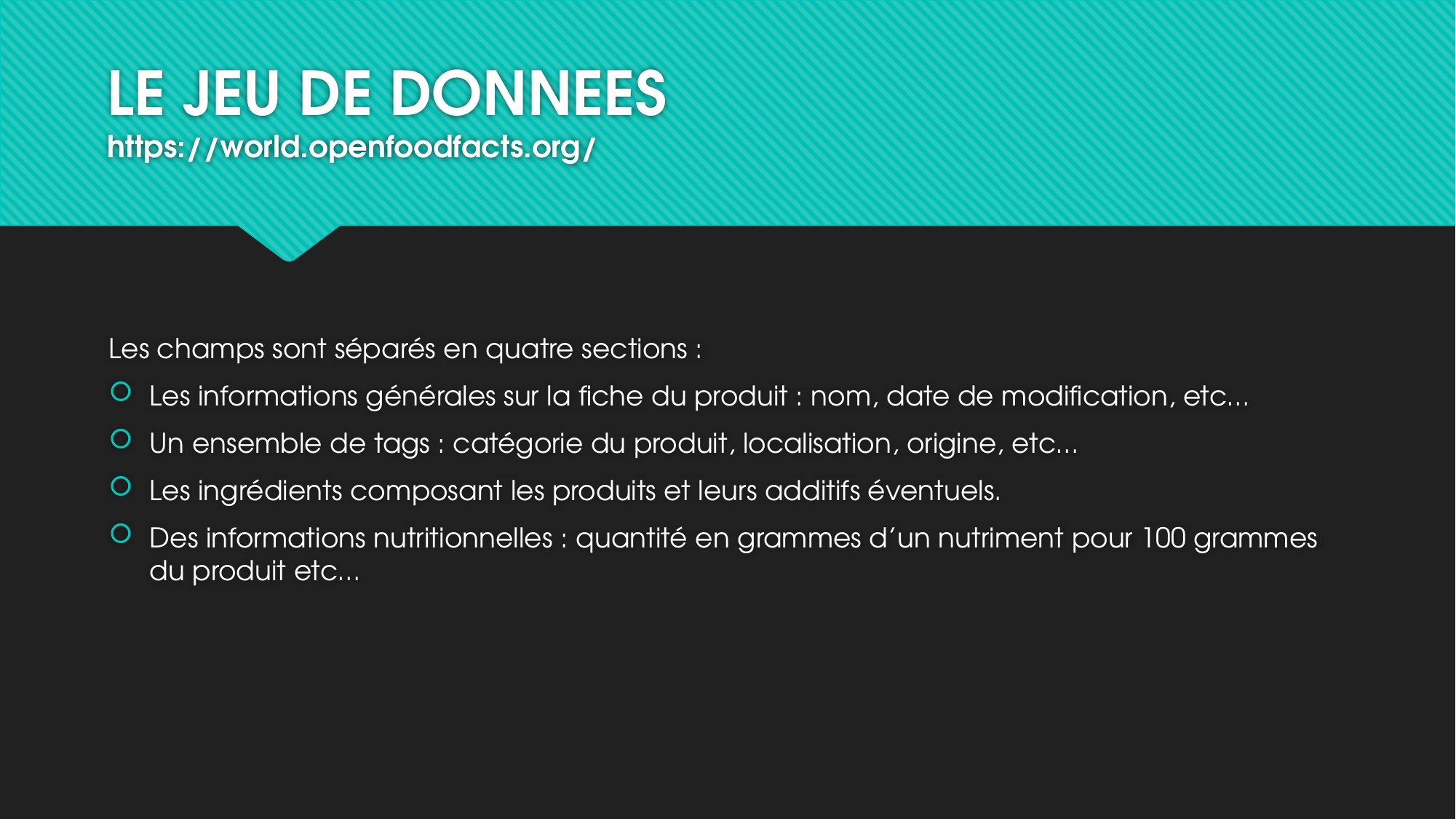

# LE JEU DE DONNEES https://world.openfoodfacts.org/
Les champs sont séparés en quatre sections :
Les informations générales sur la fiche du produit : nom, date de modification, etc…
Un ensemble de tags : catégorie du produit, localisation, origine, etc…
Les ingrédients composant les produits et leurs additifs éventuels.
Des informations nutritionnelles : quantité en grammes d’un nutriment pour 100 grammes du produit etc…